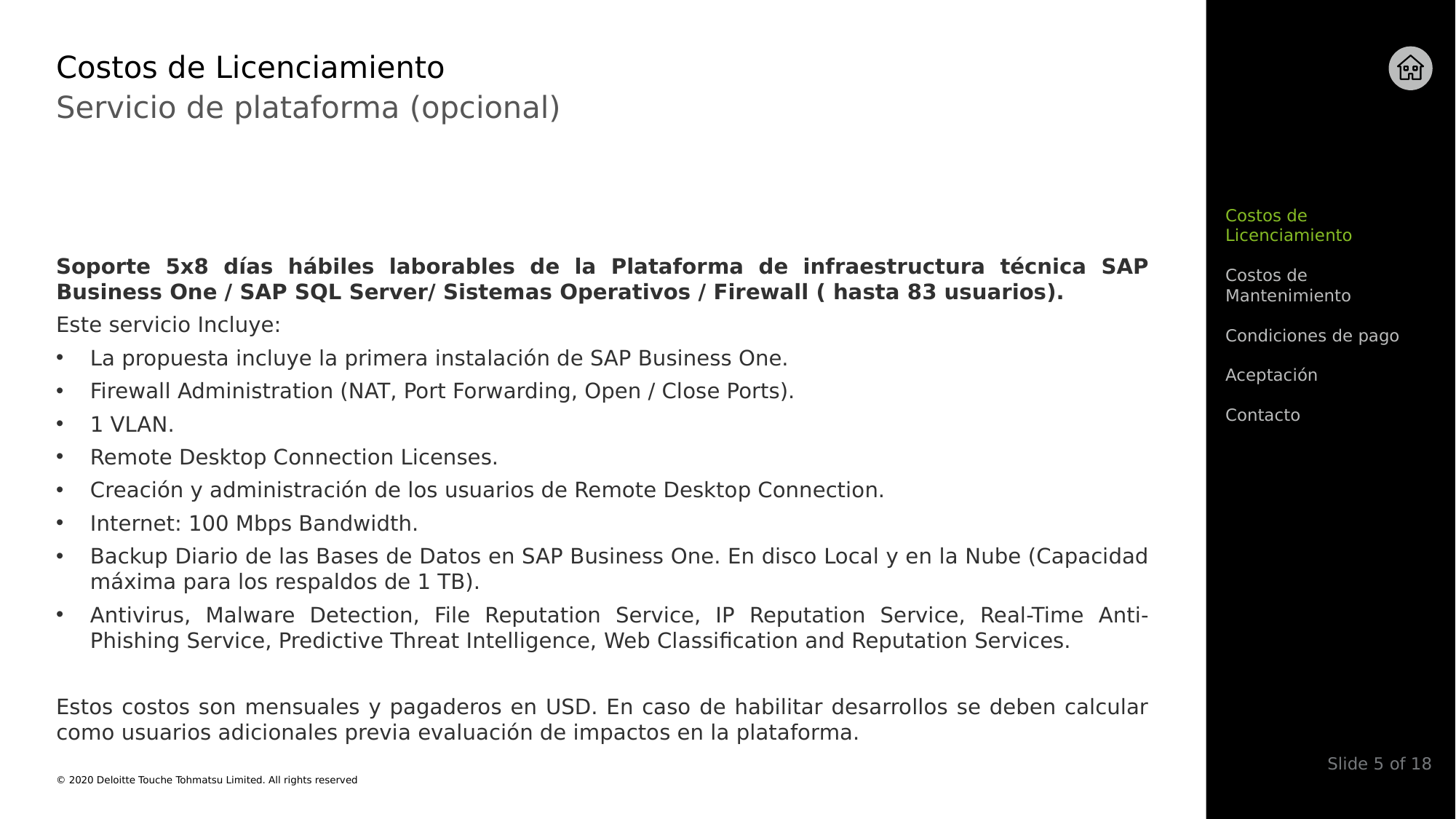

# Costos de Licenciamiento
Servicio de plataforma (opcional)
Costos de Licenciamiento

Soporte 5x8 días hábiles laborables de la Plataforma de infraestructura técnica SAP Business One / SAP SQL Server/ Sistemas Operativos / Firewall ( hasta 83 usuarios).
Este servicio Incluye:
La propuesta incluye la primera instalación de SAP Business One.
Firewall Administration (NAT, Port Forwarding, Open / Close Ports).
1 VLAN.
Remote Desktop Connection Licenses.
Creación y administración de los usuarios de Remote Desktop Connection.
Internet: 100 Mbps Bandwidth.
Backup Diario de las Bases de Datos en SAP Business One. En disco Local y en la Nube (Capacidad máxima para los respaldos de 1 TB).
Antivirus, Malware Detection, File Reputation Service, IP Reputation Service, Real-Time Anti-Phishing Service, Predictive Threat Intelligence, Web Classification and Reputation Services.

Estos costos son mensuales y pagaderos en USD. En caso de habilitar desarrollos se deben calcular como usuarios adicionales previa evaluación de impactos en la plataforma.
Costos de Mantenimiento
Condiciones de pago
Aceptación
Contacto